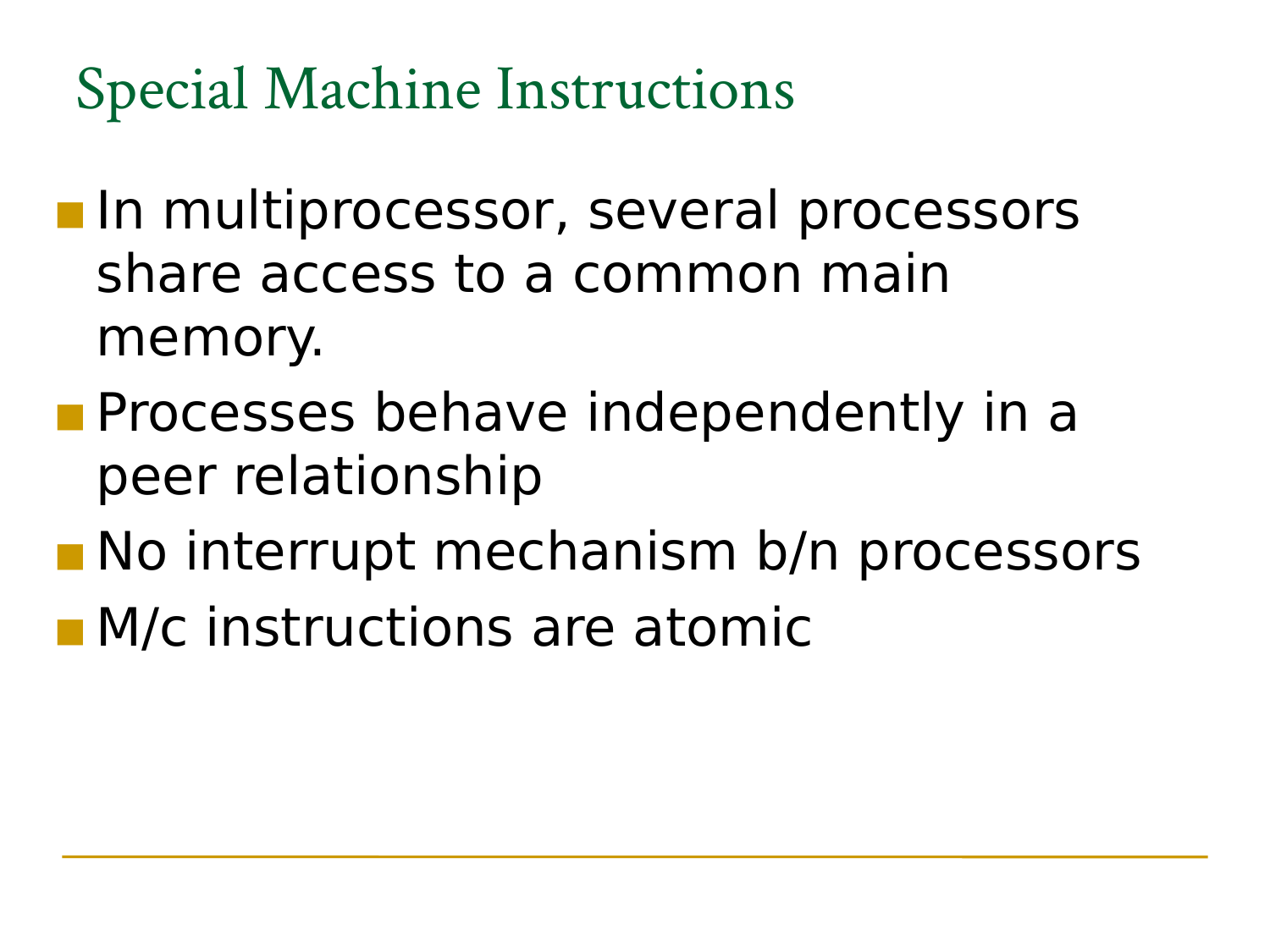

Special Machine Instructions
In multiprocessor, several processors share access to a common main memory.
Processes behave independently in a peer relationship
No interrupt mechanism b/n processors
M/c instructions are atomic